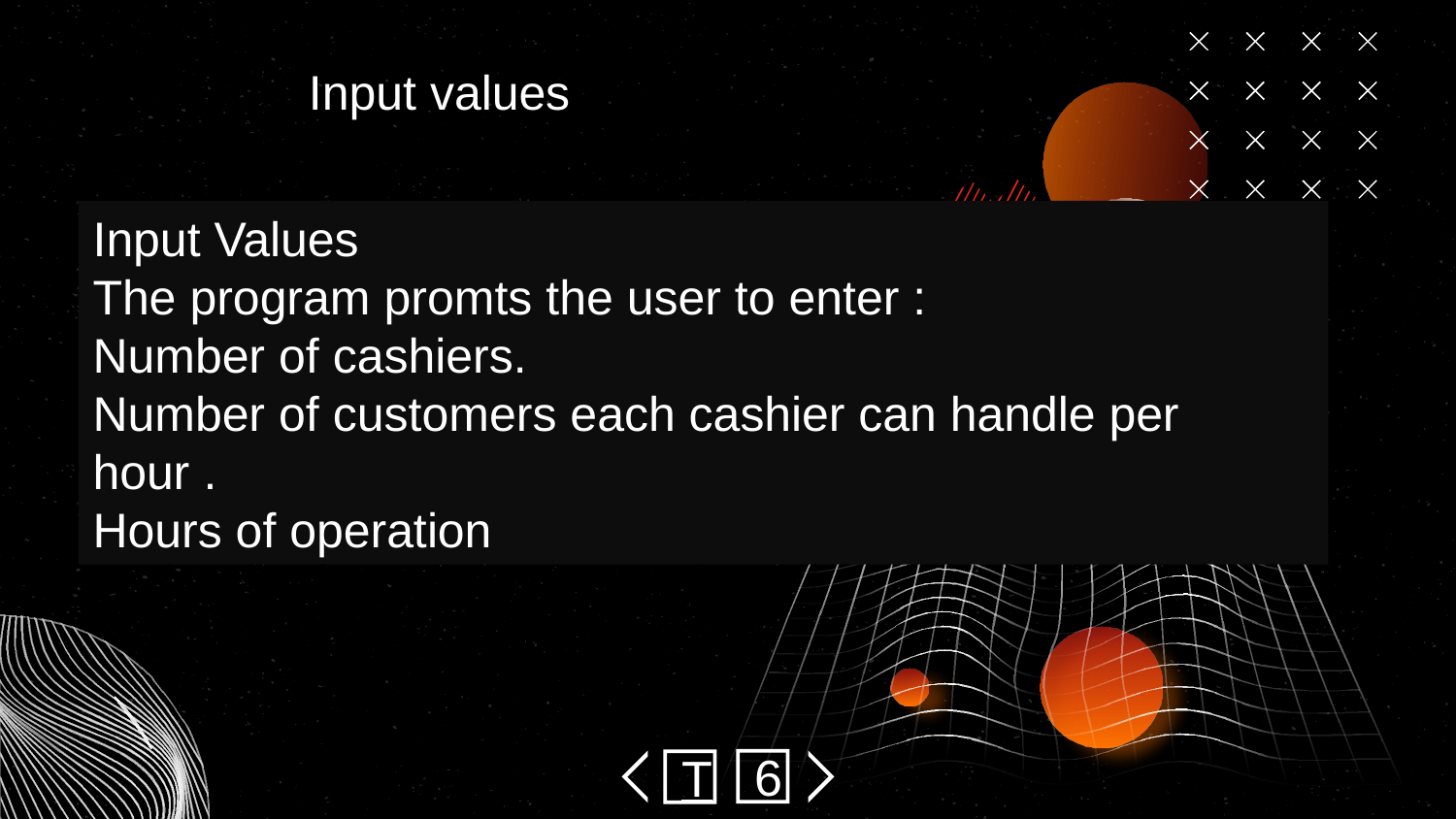

# Input values
Input Values
The program promts the user to enter :
Number of cashiers.
Number of customers each cashier can handle per hour .
Hours of operation
6
T